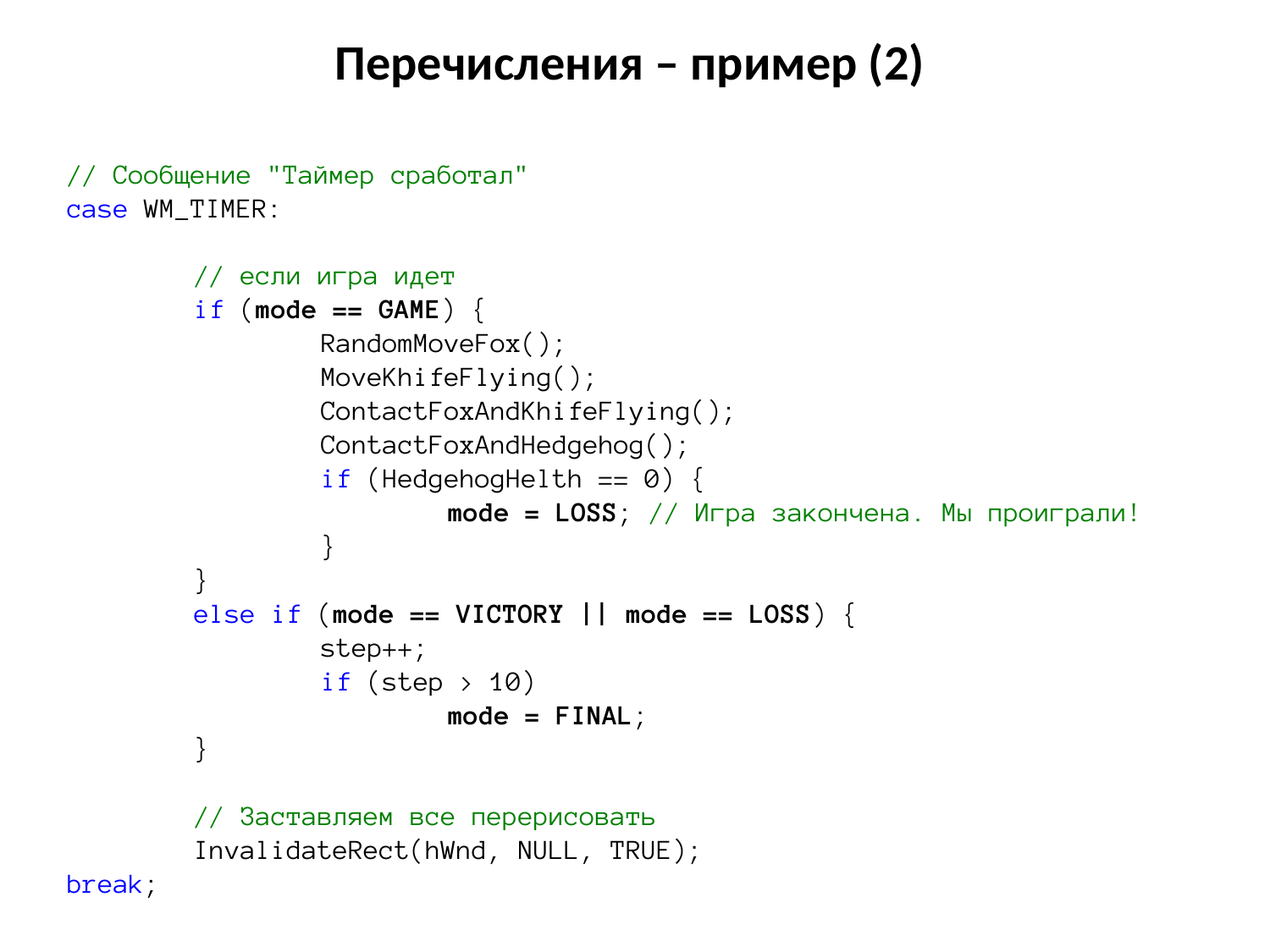

# Перечисления – пример (2)
// Сообщение "Таймер сработал"
case WM_TIMER:

	// если игра идет
	if (mode == GAME) {
		RandomMoveFox();
		MoveKhifeFlying();
		ContactFoxAndKhifeFlying();
		ContactFoxAndHedgehog();
		if (HedgehogHelth == 0) {
			mode = LOSS; // Игра закончена. Мы проиграли!
		}
	}
	else if (mode == VICTORY || mode == LOSS) {
		step++;
		if (step > 10)
			mode = FINAL;
	}

	// Заставляем все перерисовать
	InvalidateRect(hWnd, NULL, TRUE);
break;